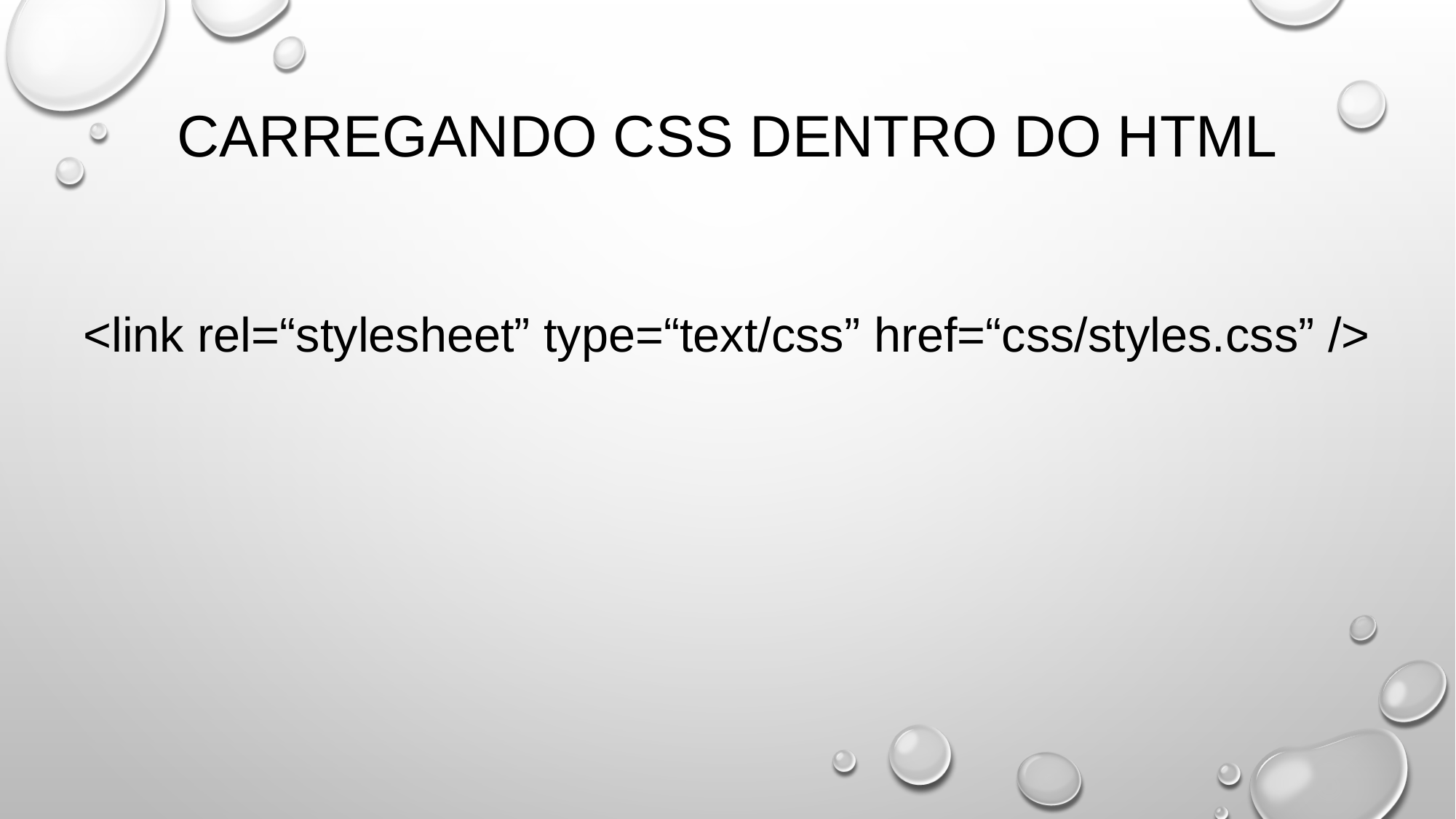

# Carregando css dentro do html
<link rel=“stylesheet” type=“text/css” href=“css/styles.css” />